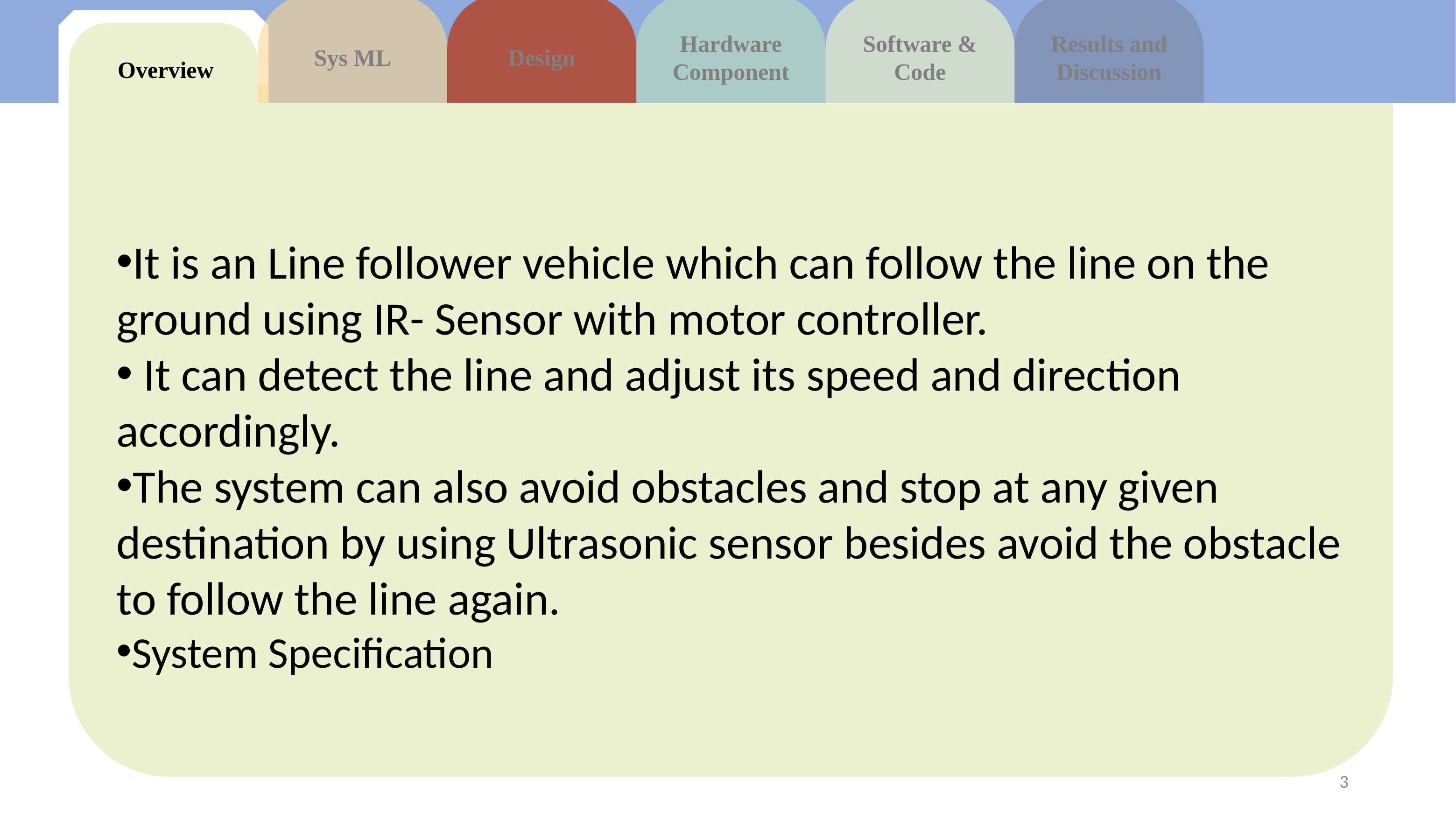

Sys ML
Design
Hardware Component
Software & Code
Results and Discussion
 Overview

It is an Line follower vehicle which can follow the line on the ground using IR- Sensor with motor controller.
 It can detect the line and adjust its speed and direction accordingly.
The system can also avoid obstacles and stop at any given destination by using Ultrasonic sensor besides avoid the obstacle to follow the line again.
System Specification
3